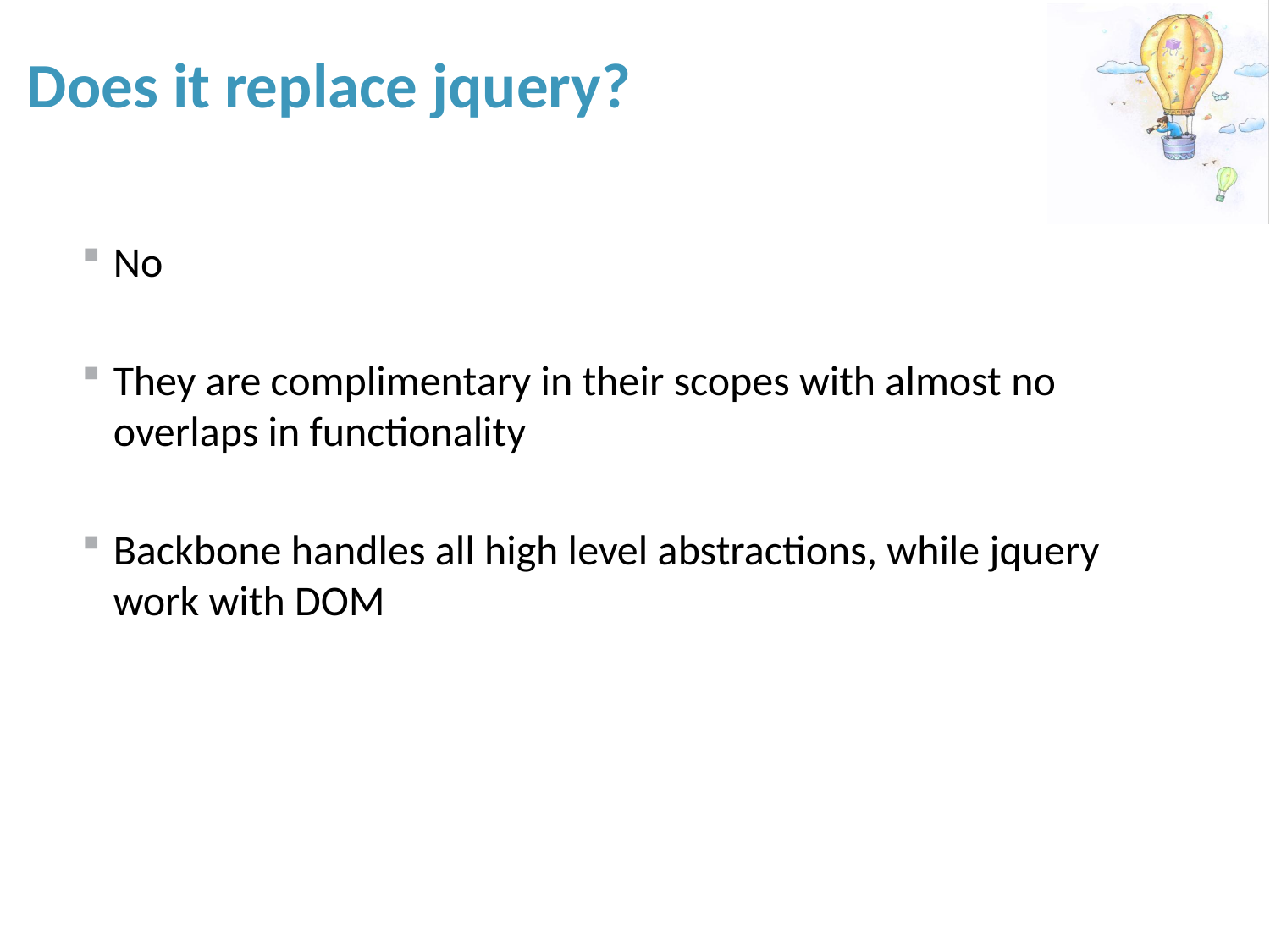

Does it replace jquery?

No

They are complimentary in their scopes with almost no overlaps in functionality

Backbone handles all high level abstractions, while jquery work with DOM